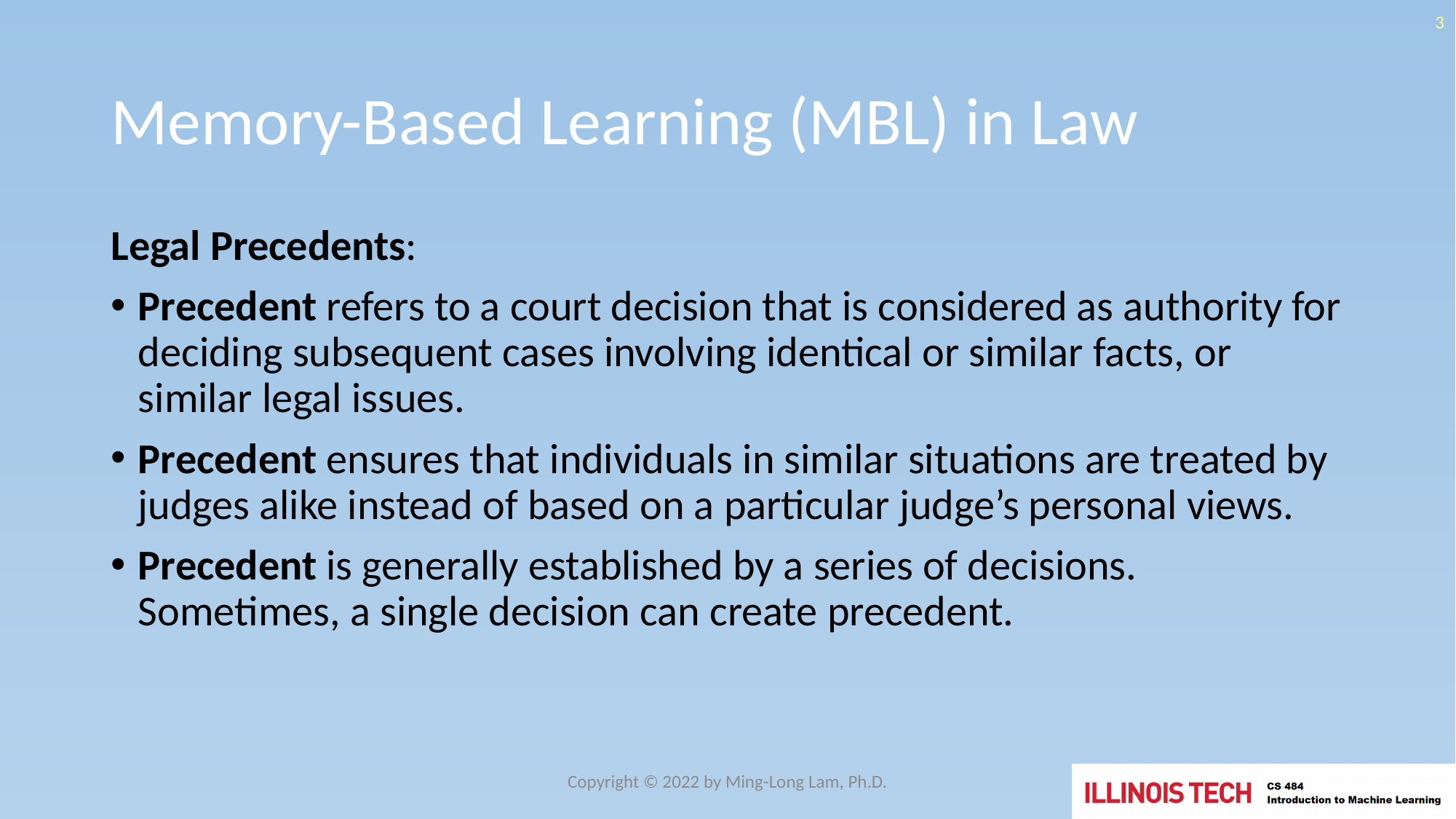

3
# Memory-Based Learning (MBL) in Law
Legal Precedents:
Precedent refers to a court decision that is considered as authority for deciding subsequent cases involving identical or similar facts, or similar legal issues.
Precedent ensures that individuals in similar situations are treated by judges alike instead of based on a particular judge’s personal views.
Precedent is generally established by a series of decisions.  Sometimes, a single decision can create precedent.
Copyright © 2022 by Ming-Long Lam, Ph.D.